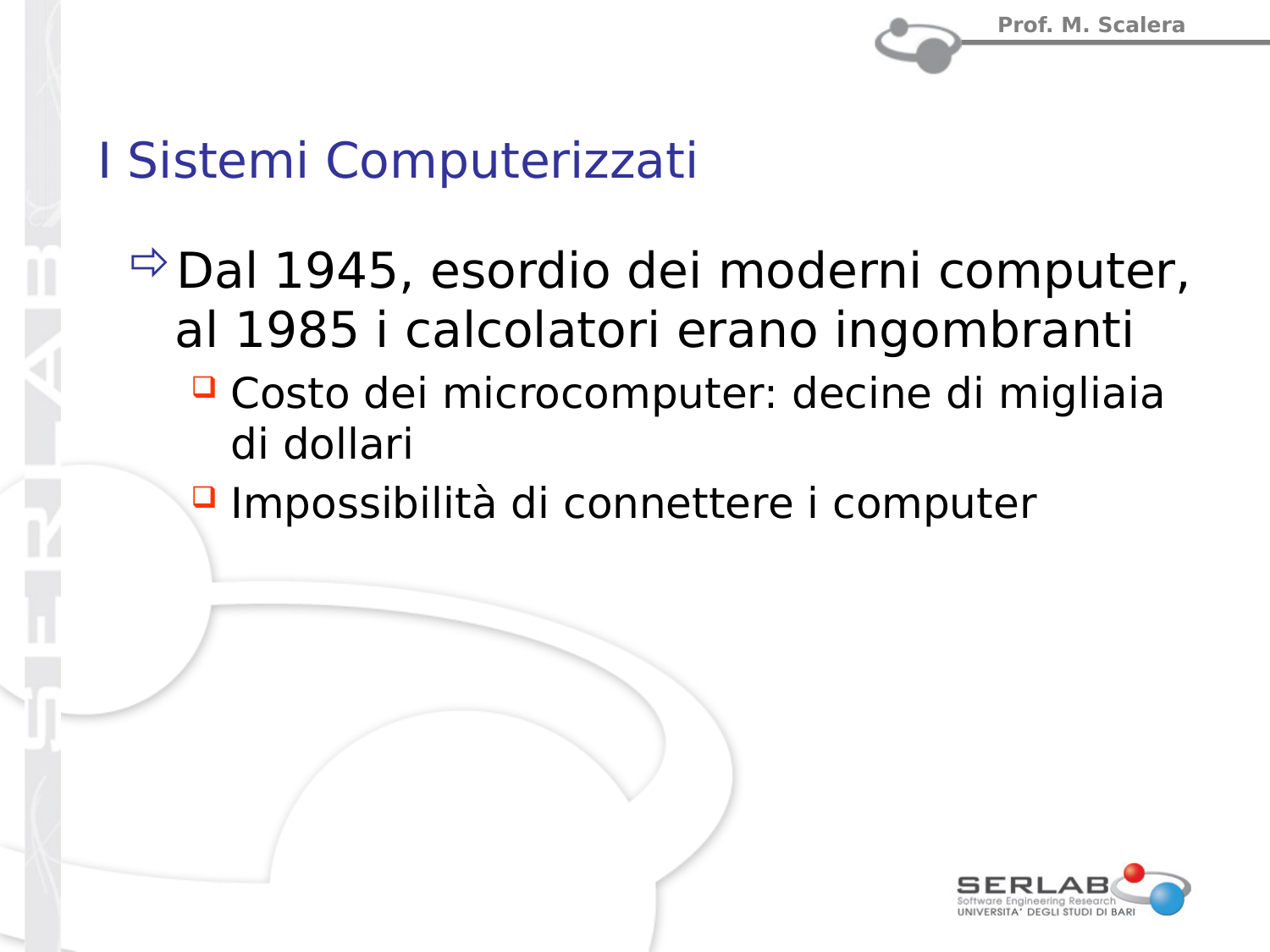

# I Sistemi Computerizzati
Dal 1945, esordio dei moderni computer, al 1985 i calcolatori erano ingombranti
Costo dei microcomputer: decine di migliaia di dollari
Impossibilità di connettere i computer